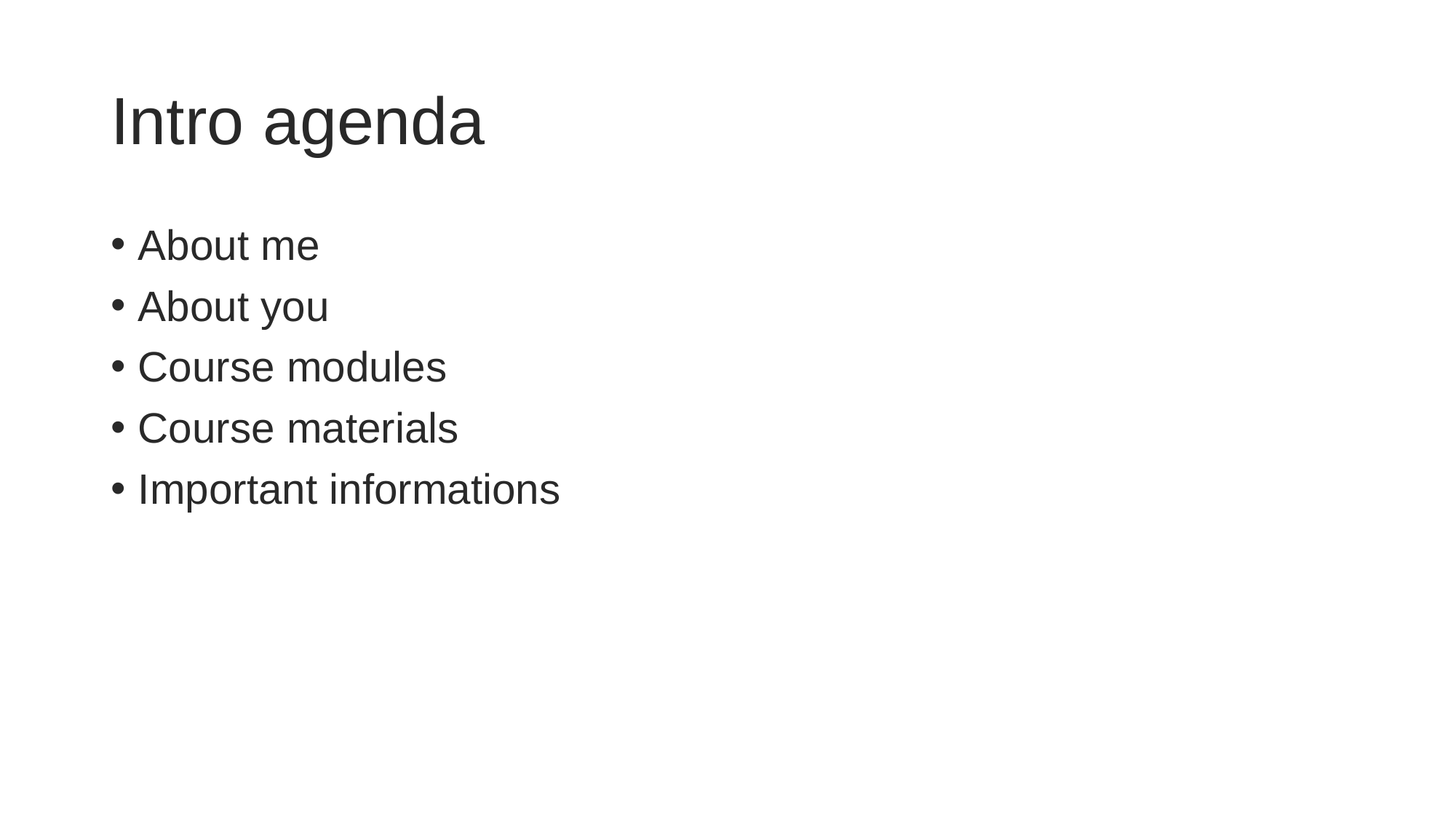

# Intro agenda
About me
About you
Course modules
Course materials
Important informations